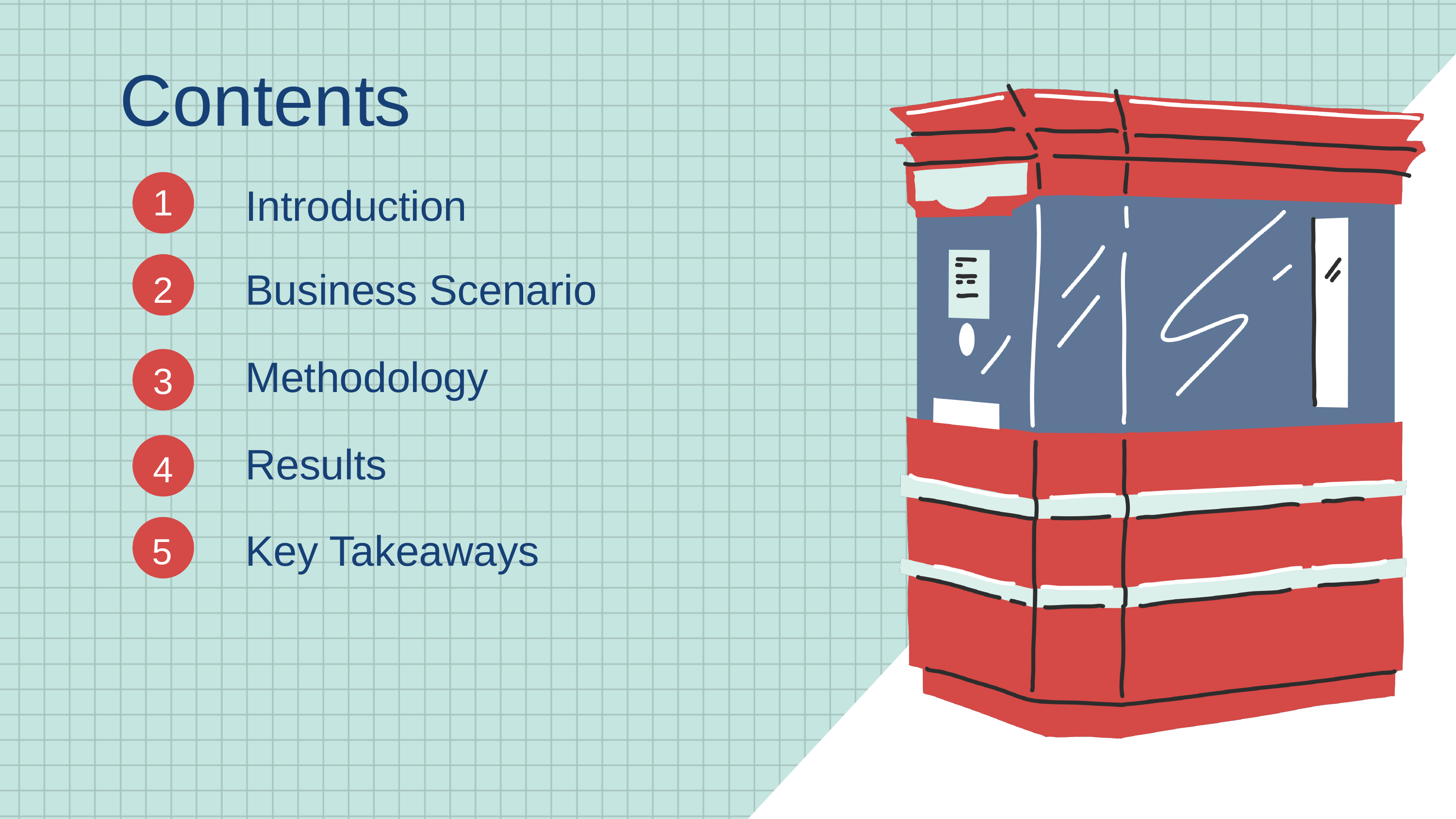

Contents

Introduction
1

Business Scenario
2

Methodology

3

Results
4

Key Takeaways
5